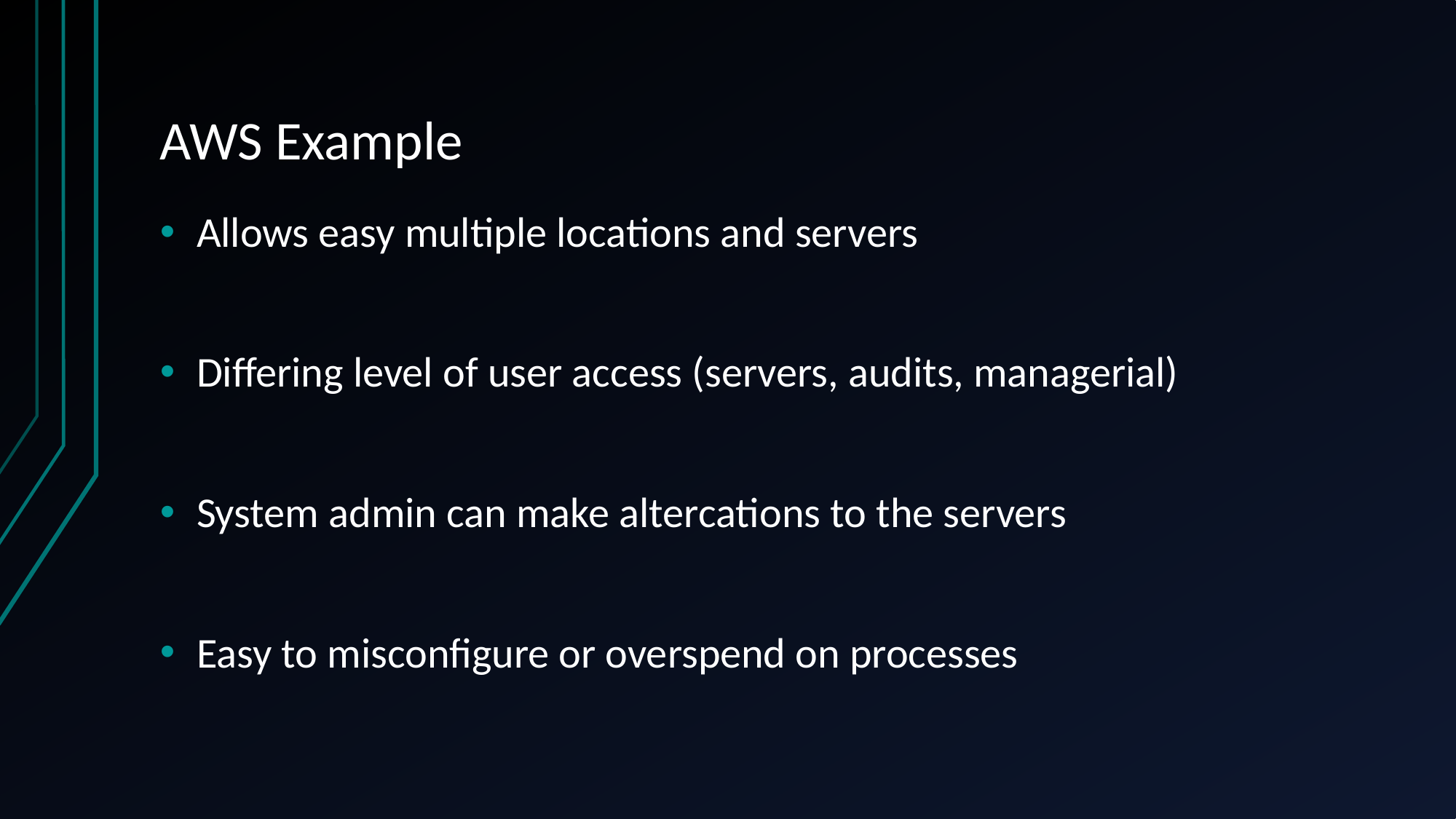

# AWS Example
Allows easy multiple locations and servers

Differing level of user access (servers, audits, managerial)

System admin can make altercations to the servers

Easy to misconfigure or overspend on processes